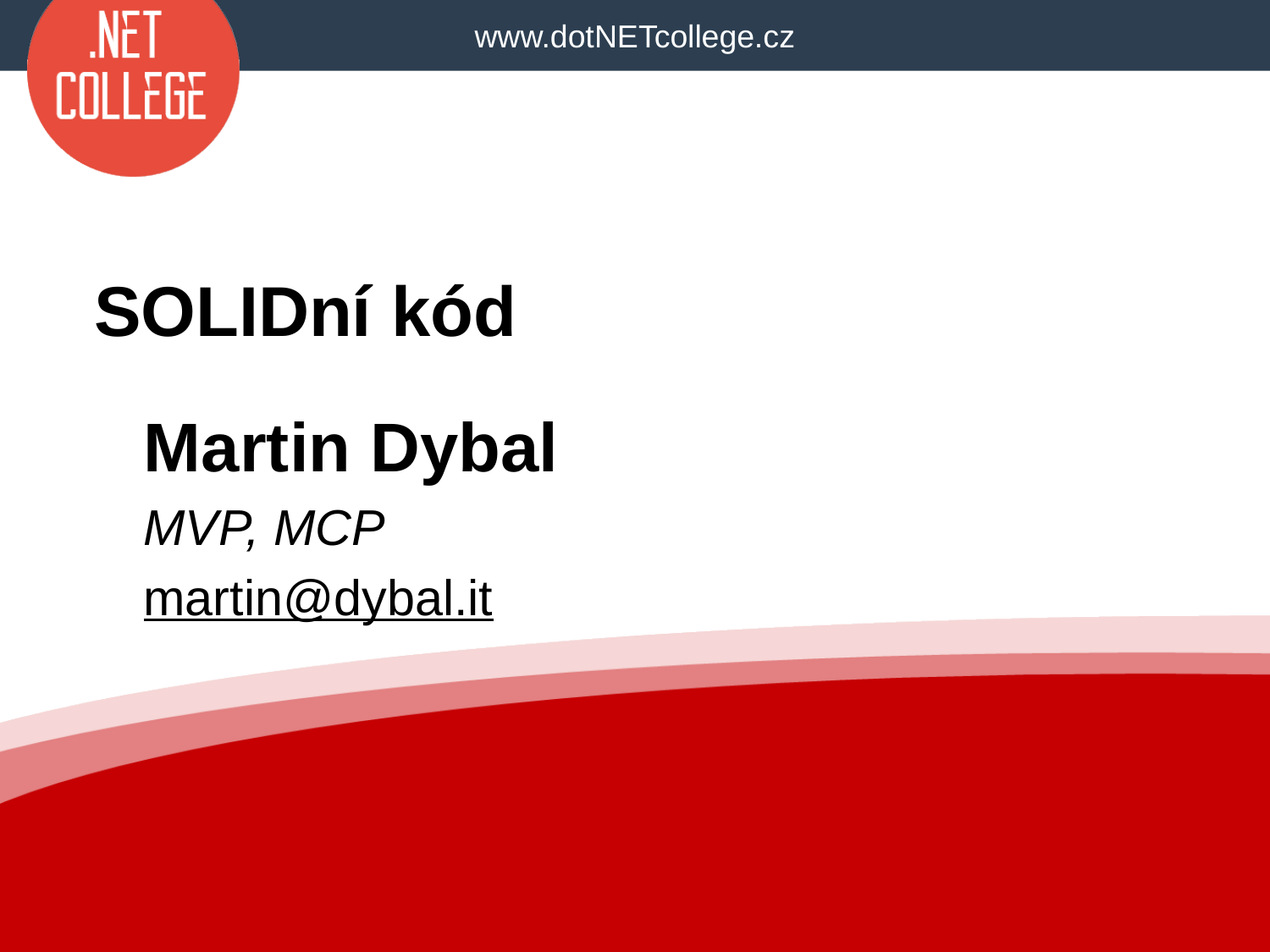

# SOLIDní kód
Martin Dybal
MVP, MCP
martin@dybal.it